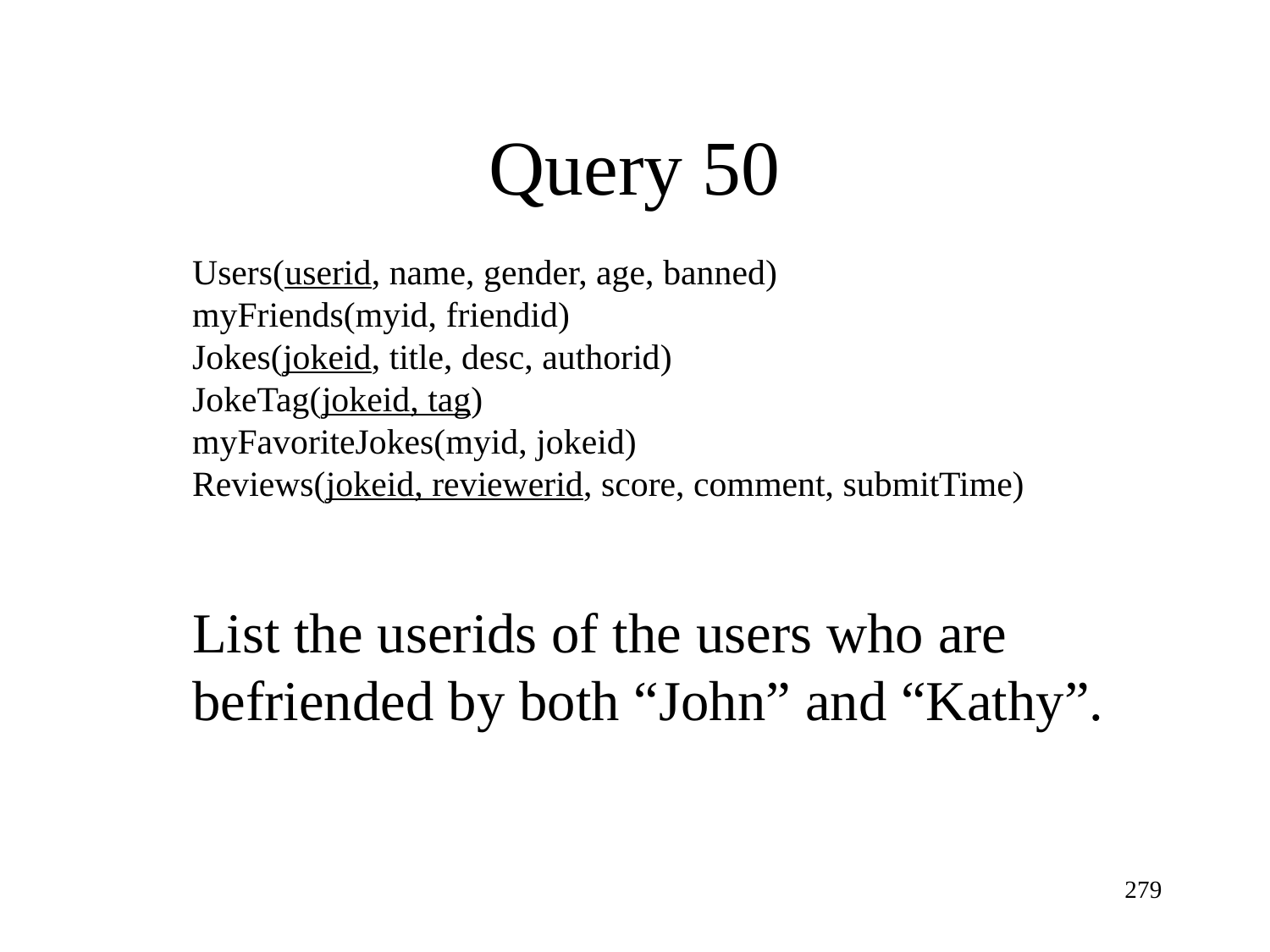

Query 50
Users(userid, name, gender, age, banned)
myFriends(myid, friendid)
Jokes(jokeid, title, desc, authorid)
JokeTag(jokeid, tag)
myFavoriteJokes(myid, jokeid)
Reviews(jokeid, reviewerid, score, comment, submitTime)
List the userids of the users who are befriended by both “John” and “Kathy”.
279